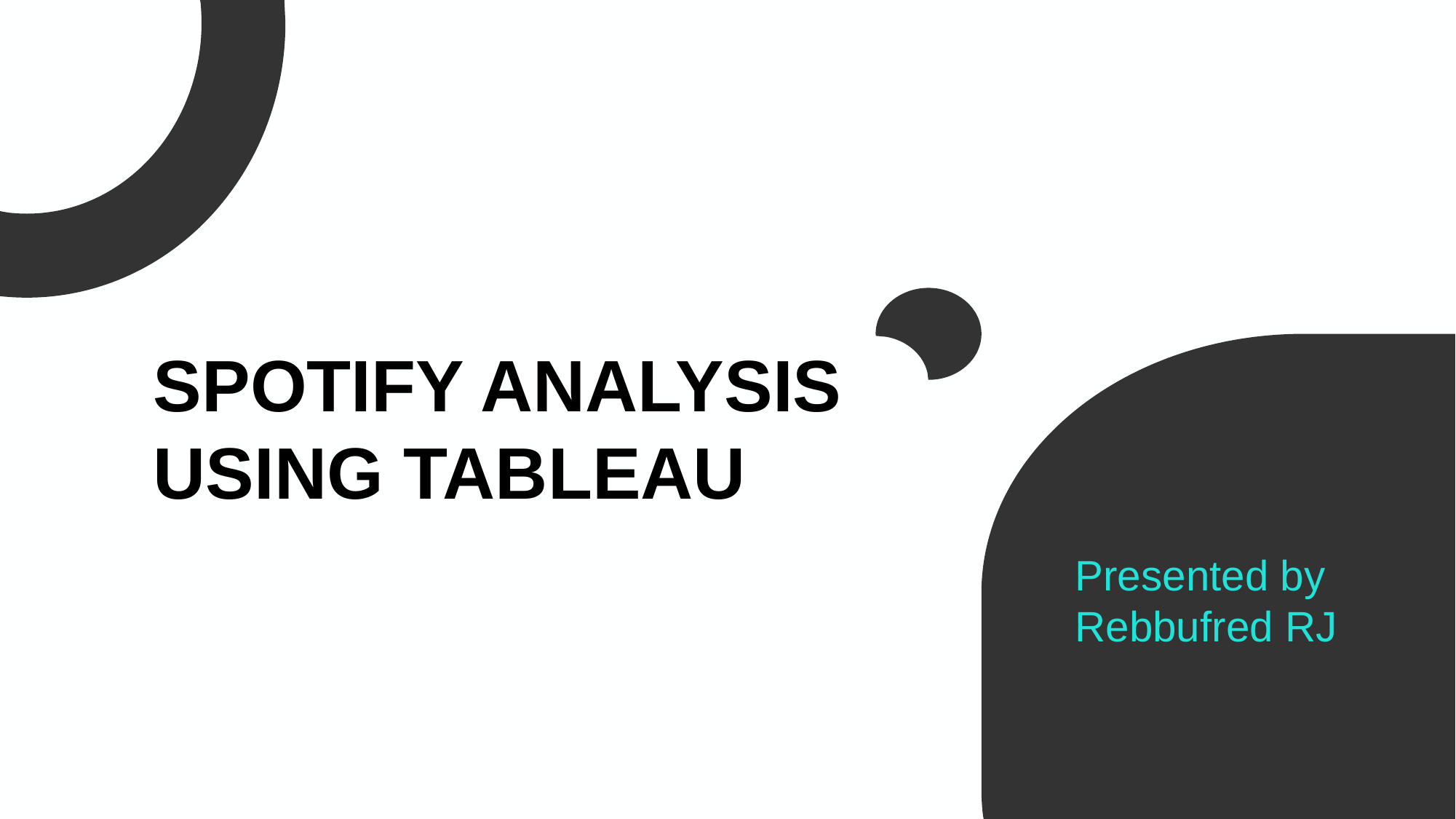

SPOTIFY ANALYSIS USING TABLEAU

Presented by
Rebbufred RJ